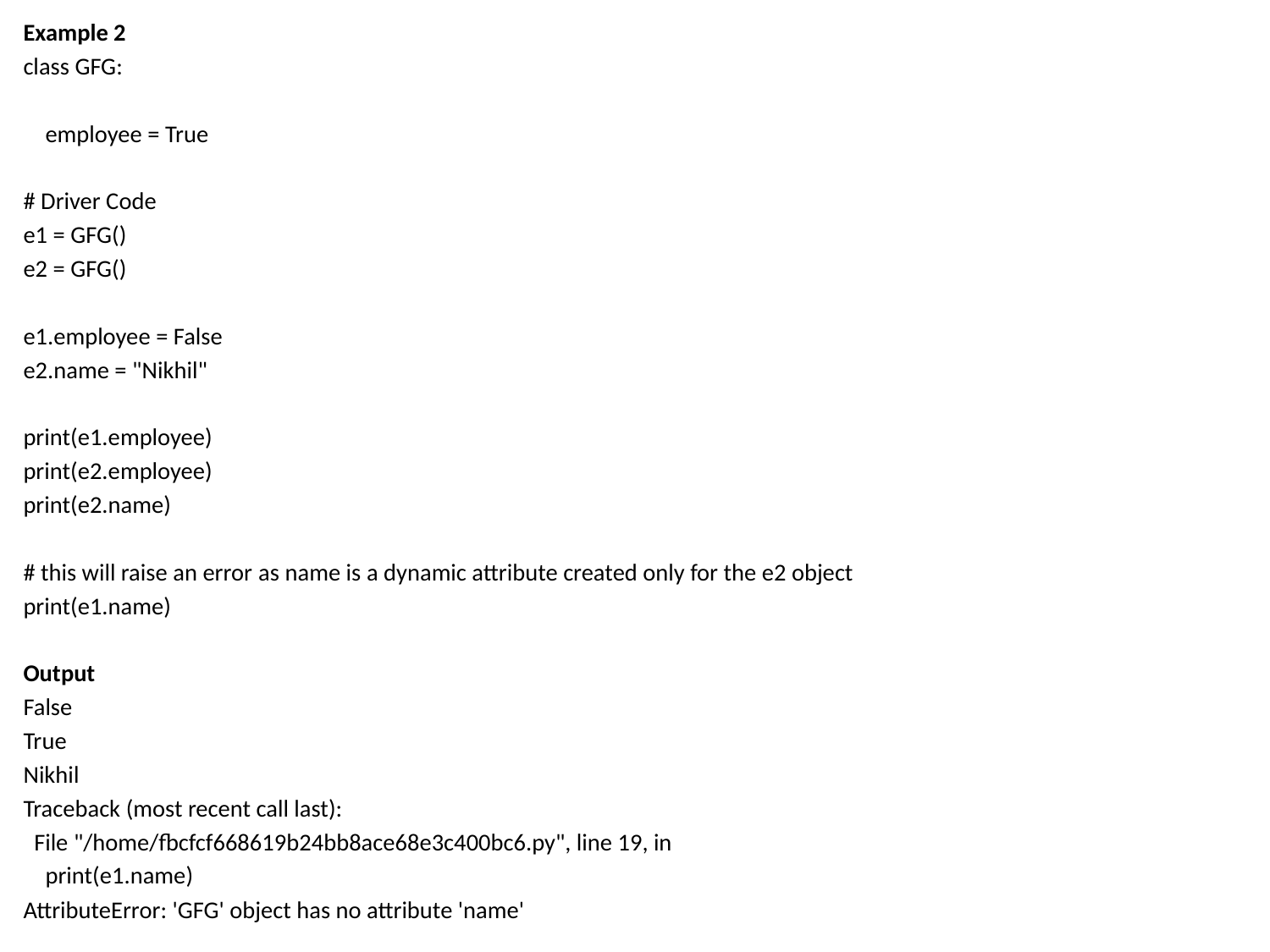

Example 2
class GFG:

    employee = True

# Driver Code
e1 = GFG()
e2 = GFG()

e1.employee = False
e2.name = "Nikhil"

print(e1.employee)
print(e2.employee)
print(e2.name)

# this will raise an error as name is a dynamic attribute created only for the e2 object
print(e1.name)

Output
False
True
Nikhil
Traceback (most recent call last):
  File "/home/fbcfcf668619b24bb8ace68e3c400bc6.py", line 19, in
    print(e1.name)
AttributeError: 'GFG' object has no attribute 'name'